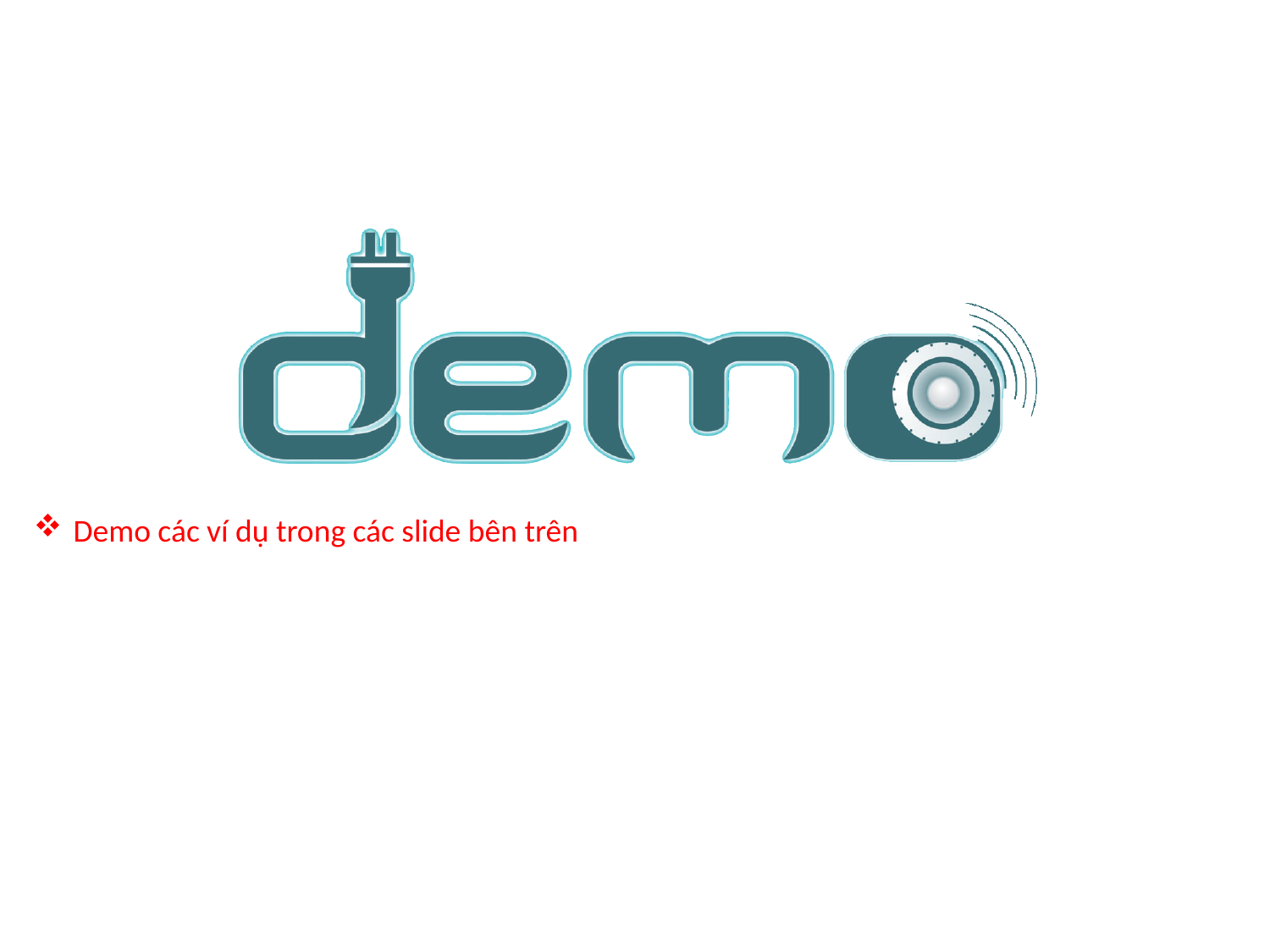

#
Demo các ví dụ trong các slide bên trên